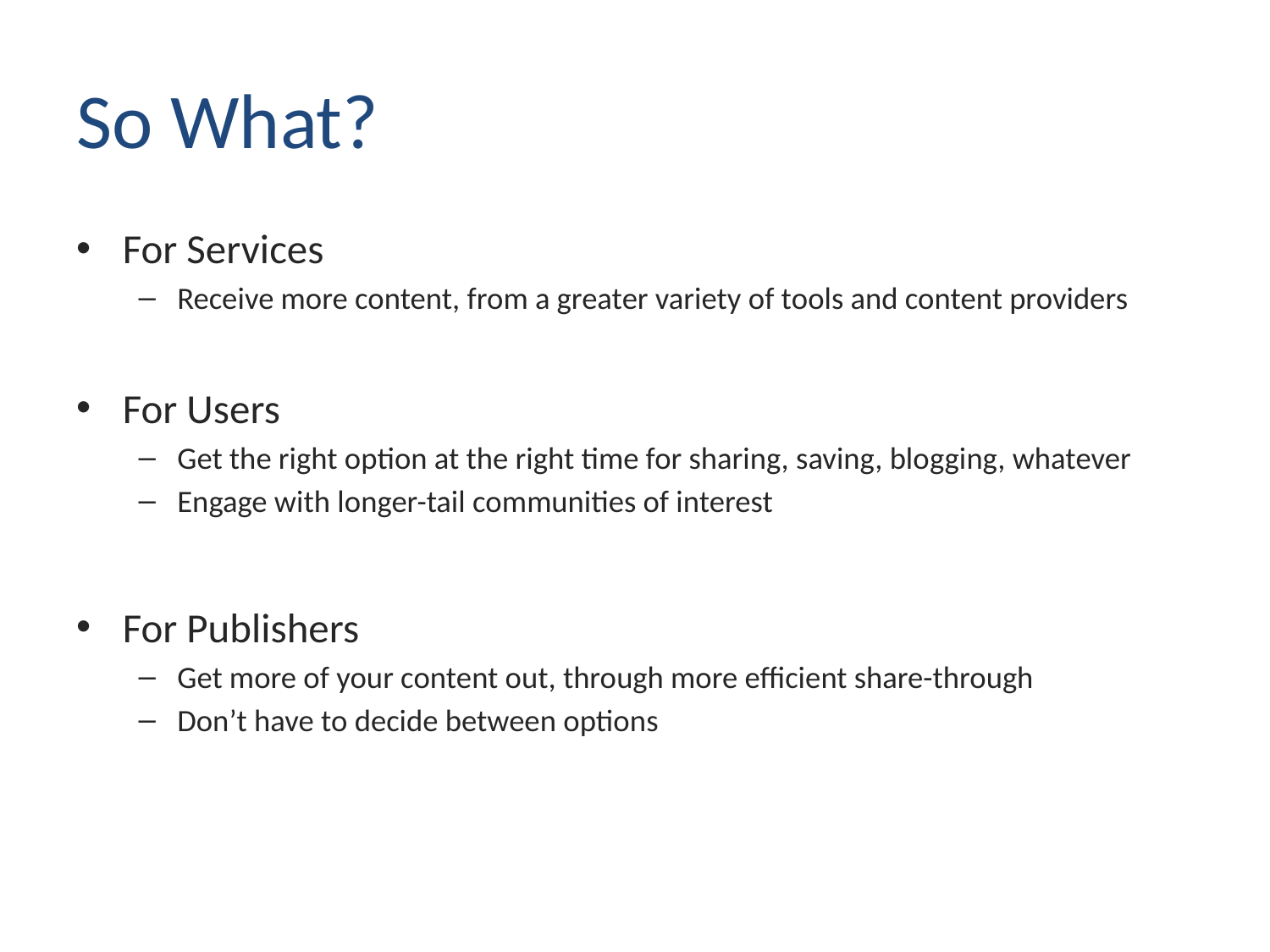

# So What?
For Services
Receive more content, from a greater variety of tools and content providers

For Users
Get the right option at the right time for sharing, saving, blogging, whatever
Engage with longer-tail communities of interest

For Publishers
Get more of your content out, through more efficient share-through
Don’t have to decide between options